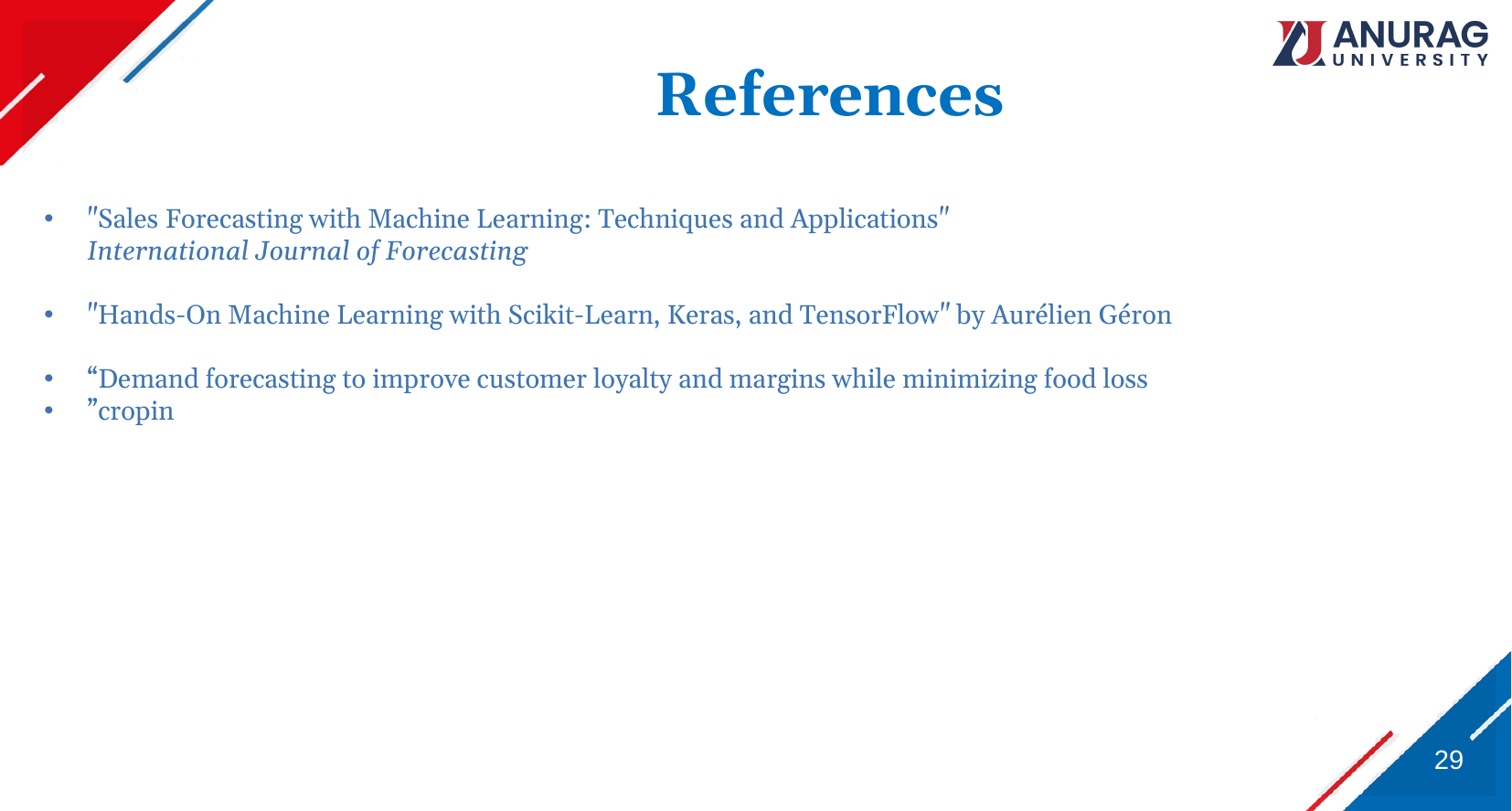

# References

"Sales Forecasting with Machine Learning: Techniques and Applications"
International Journal of Forecasting

"Hands-On Machine Learning with Scikit-Learn, Keras, and TensorFlow" by Aurélien Géron

“Demand forecasting to improve customer loyalty and margins while minimizing food loss
”cropin